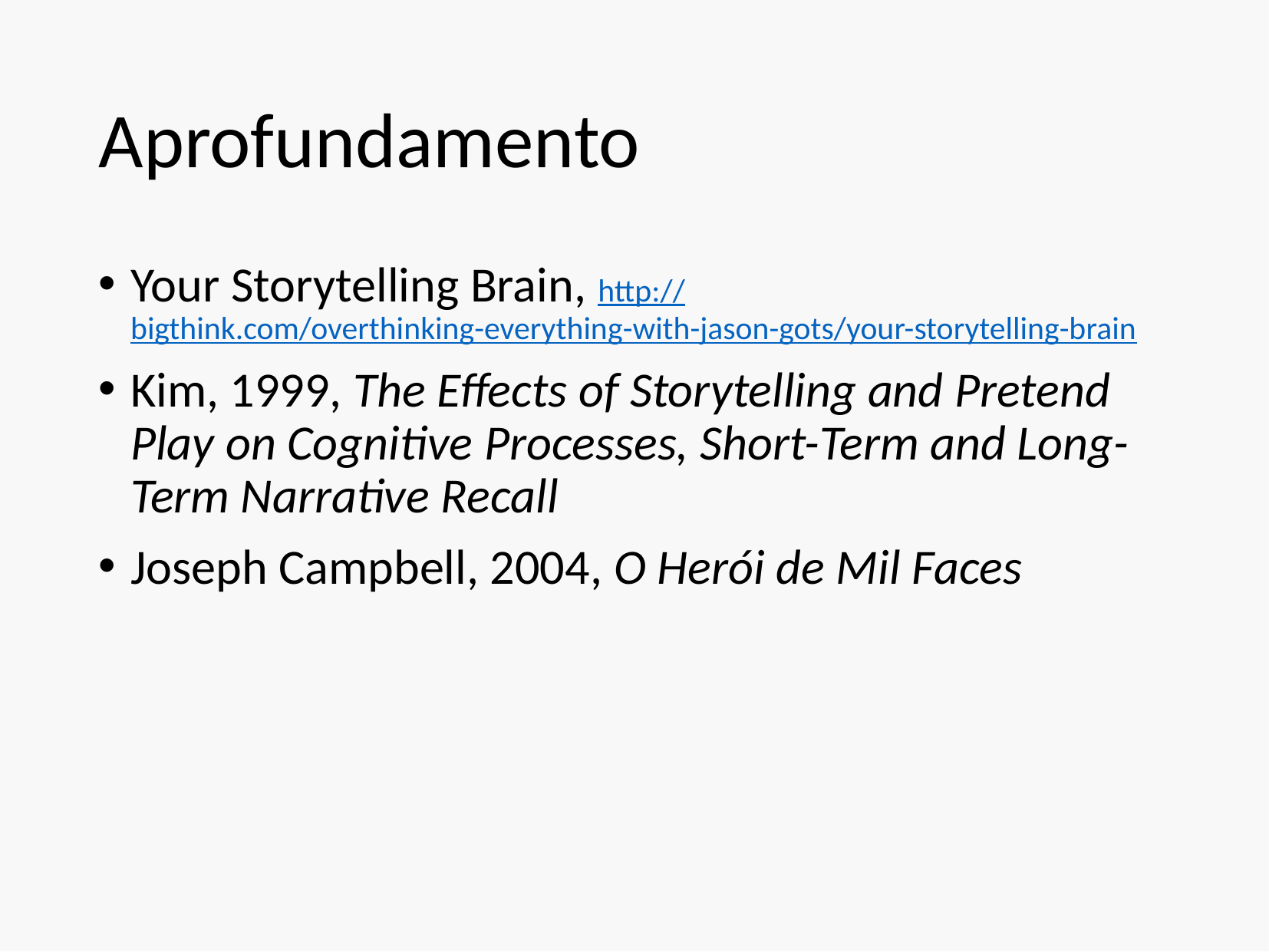

# Aprofundamento
Your Storytelling Brain, http://bigthink.com/overthinking-everything-with-jason-gots/your-storytelling-brain
Kim, 1999, The Effects of Storytelling and Pretend Play on Cognitive Processes, Short-Term and Long-Term Narrative Recall
Joseph Campbell, 2004, O Herói de Mil Faces